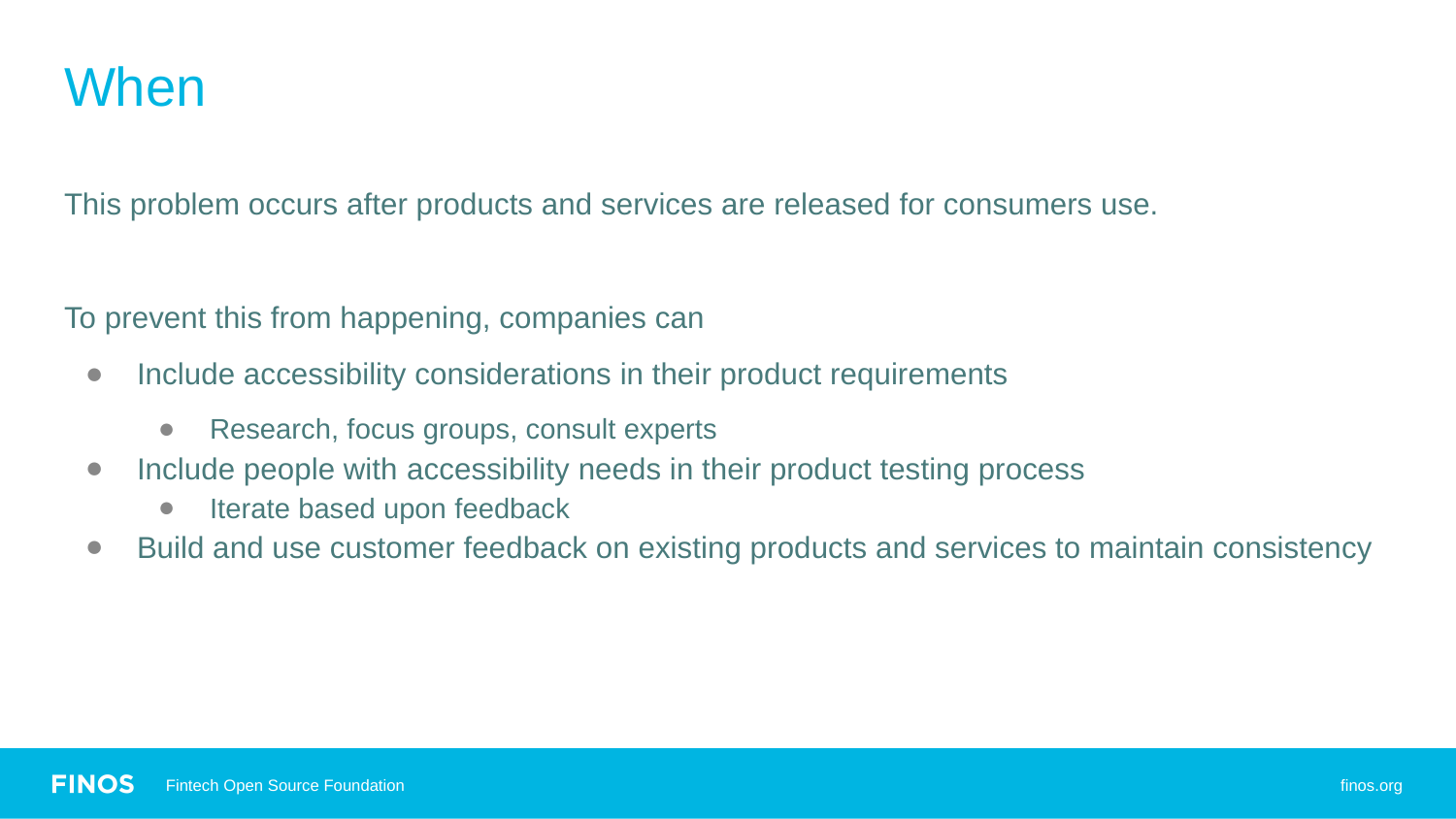

# When
This problem occurs after products and services are released for consumers use.

To prevent this from happening, companies can
Include accessibility considerations in their product requirements
Research, focus groups, consult experts
Include people with accessibility needs in their product testing process
Iterate based upon feedback
Build and use customer feedback on existing products and services to maintain consistency